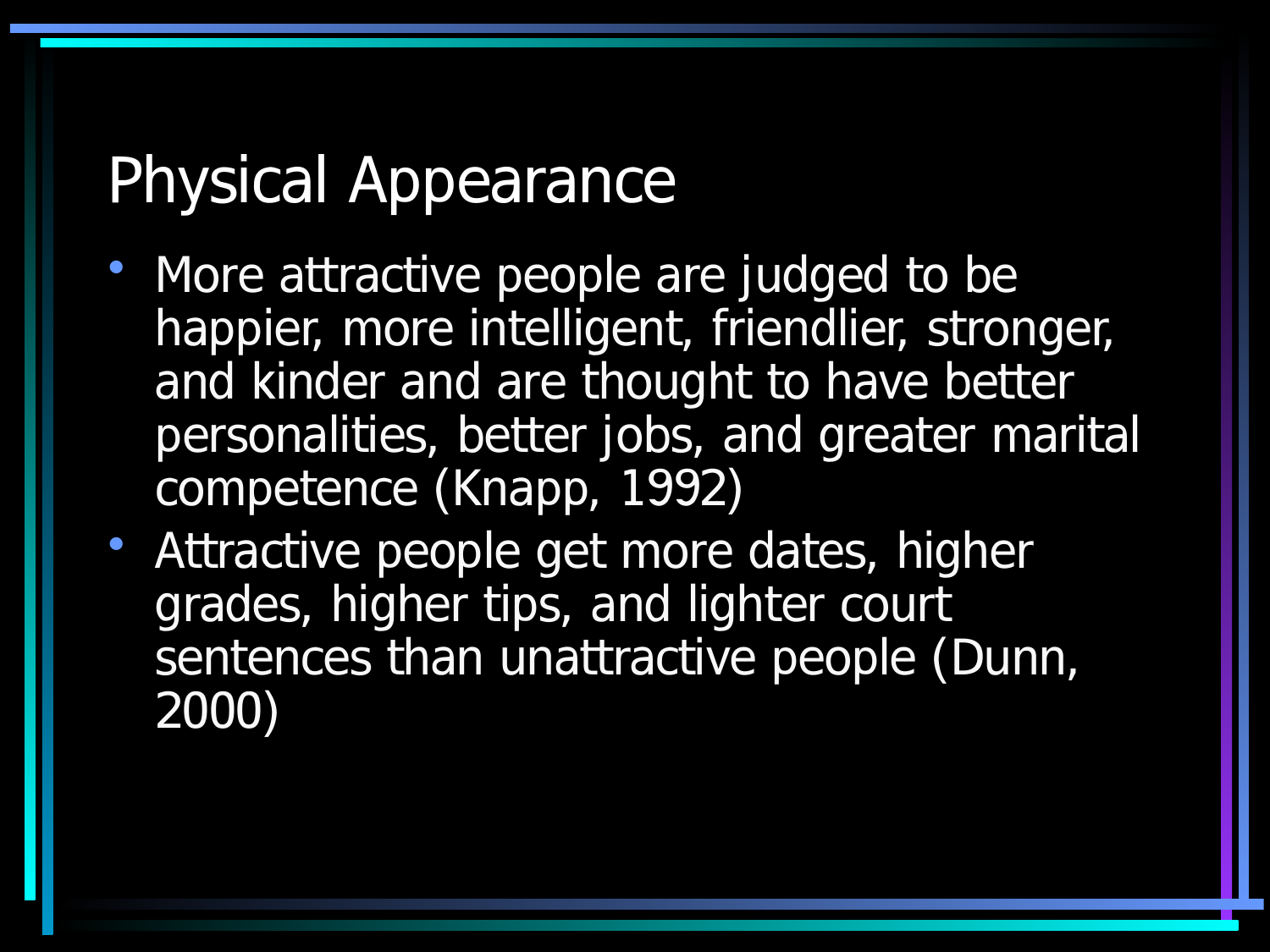

# Physical Appearance
More attractive people are judged to be happier, more intelligent, friendlier, stronger, and kinder and are thought to have better personalities, better jobs, and greater marital competence (Knapp, 1992)
Attractive people get more dates, higher grades, higher tips, and lighter court sentences than unattractive people (Dunn, 2000)